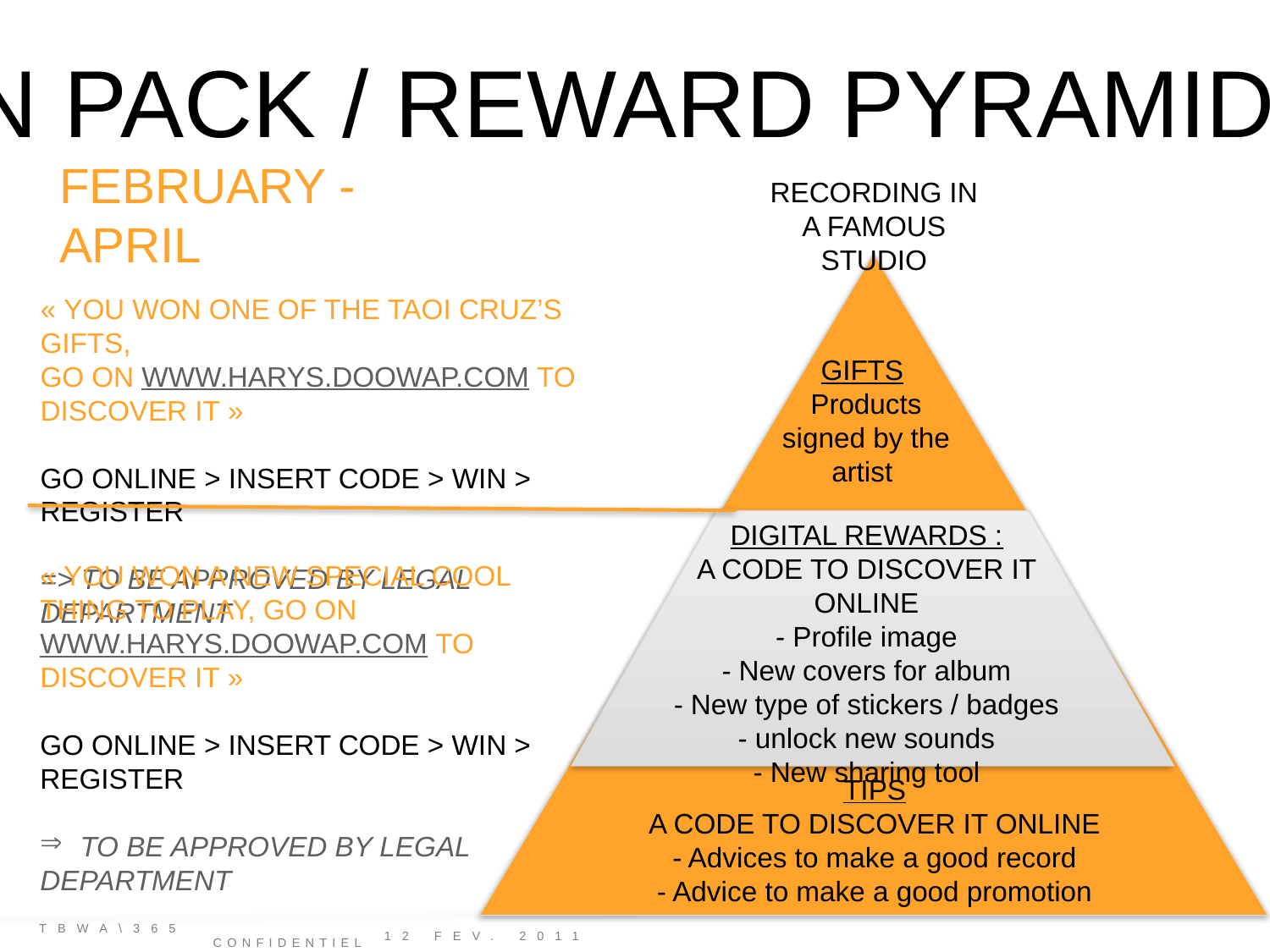

IN PACK / REWARD PYRAMID
FEBRUARY - APRIL
RECORDING IN A FAMOUS STUDIO

« YOU WON ONE OF THE TAOI CRUZ’S GIFTS,
GO ON WWW.HARYS.DOOWAP.COM TO DISCOVER IT »

GO ONLINE > INSERT CODE > WIN > REGISTER

=> TO BE APPROVED BY LEGAL DEPARTMENT

GIFTS
 Products
 signed by the artist

DIGITAL REWARDS :
A CODE TO DISCOVER IT ONLINE
- Profile image
- New covers for album
- New type of stickers / badges
- unlock new sounds
- New sharing tool
« YOU WON A NEW SPECIAL COOL THING TO PLAY, GO ON WWW.HARYS.DOOWAP.COM TO DISCOVER IT »

GO ONLINE > INSERT CODE > WIN > REGISTER

TO BE APPROVED BY LEGAL
DEPARTMENT

TIPS
A CODE TO DISCOVER IT ONLINE
- Advices to make a good record
- Advice to make a good promotion